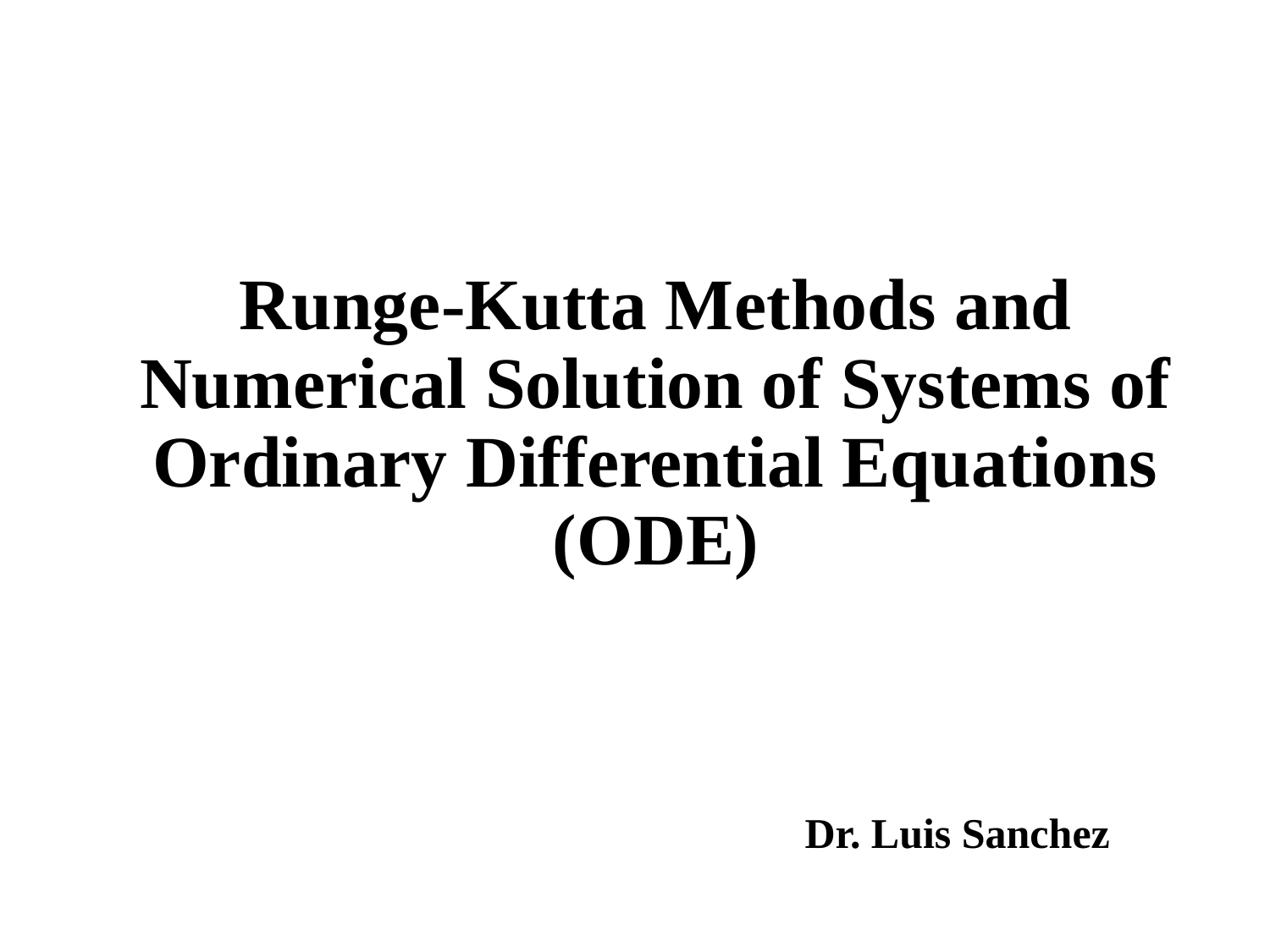

Runge-Kutta Methods and Numerical Solution of Systems of Ordinary Differential Equations (ODE)
Dr. Luis Sanchez